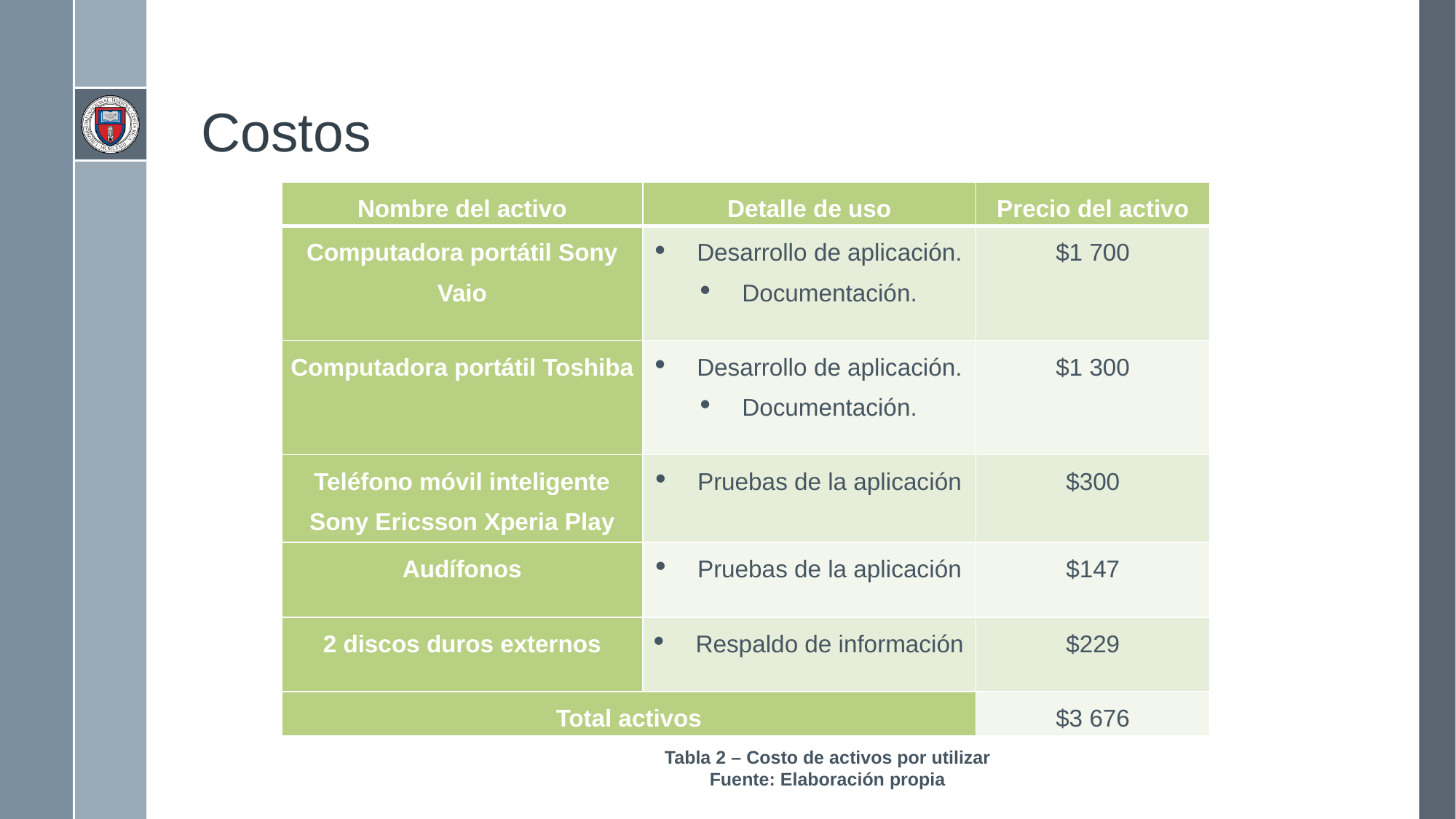

# Costos
| Nombre del activo | Detalle de uso | Precio del activo |
| --- | --- | --- |
| Computadora portátil Sony Vaio | Desarrollo de aplicación. Documentación. | $1 700 |
| Computadora portátil Toshiba | Desarrollo de aplicación. Documentación. | $1 300 |
| Teléfono móvil inteligente Sony Ericsson Xperia Play | Pruebas de la aplicación | $300 |
| Audífonos | Pruebas de la aplicación | $147 |
| 2 discos duros externos | Respaldo de información | $229 |
| Total activos |  | $3 676 |
Tabla 1 – Costo de recursos humanos estimado
Fuente: Elaboración propia
Tabla 2 – Costo de activos por utilizar
Fuente: Elaboración propia